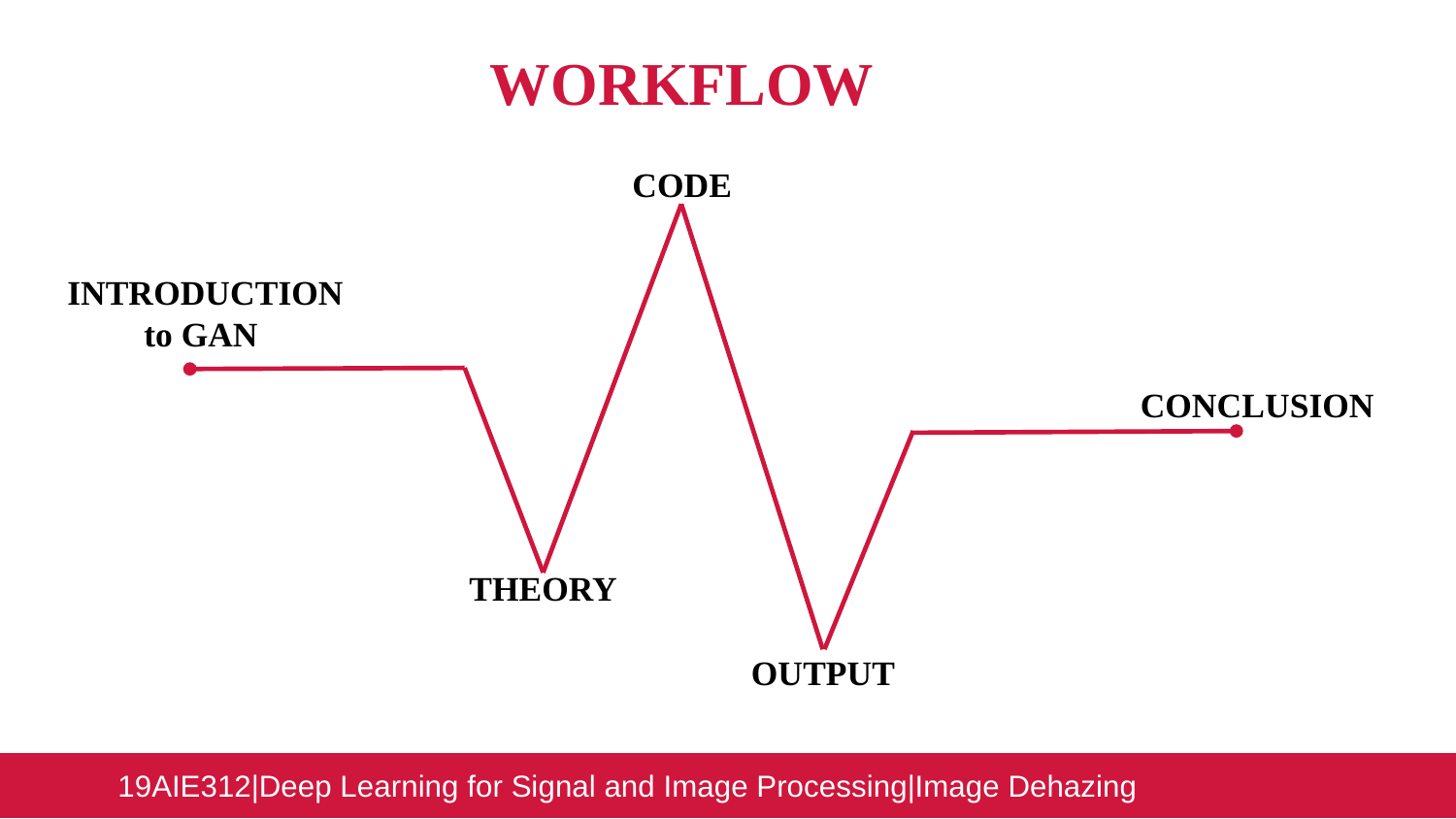

WORKFLOW
CODE
INTRODUCTION to GAN
CONCLUSION
THEORY
OUTPUT
19AIE312|Deep Learning for Signal and Image Processing|Image Dehazing